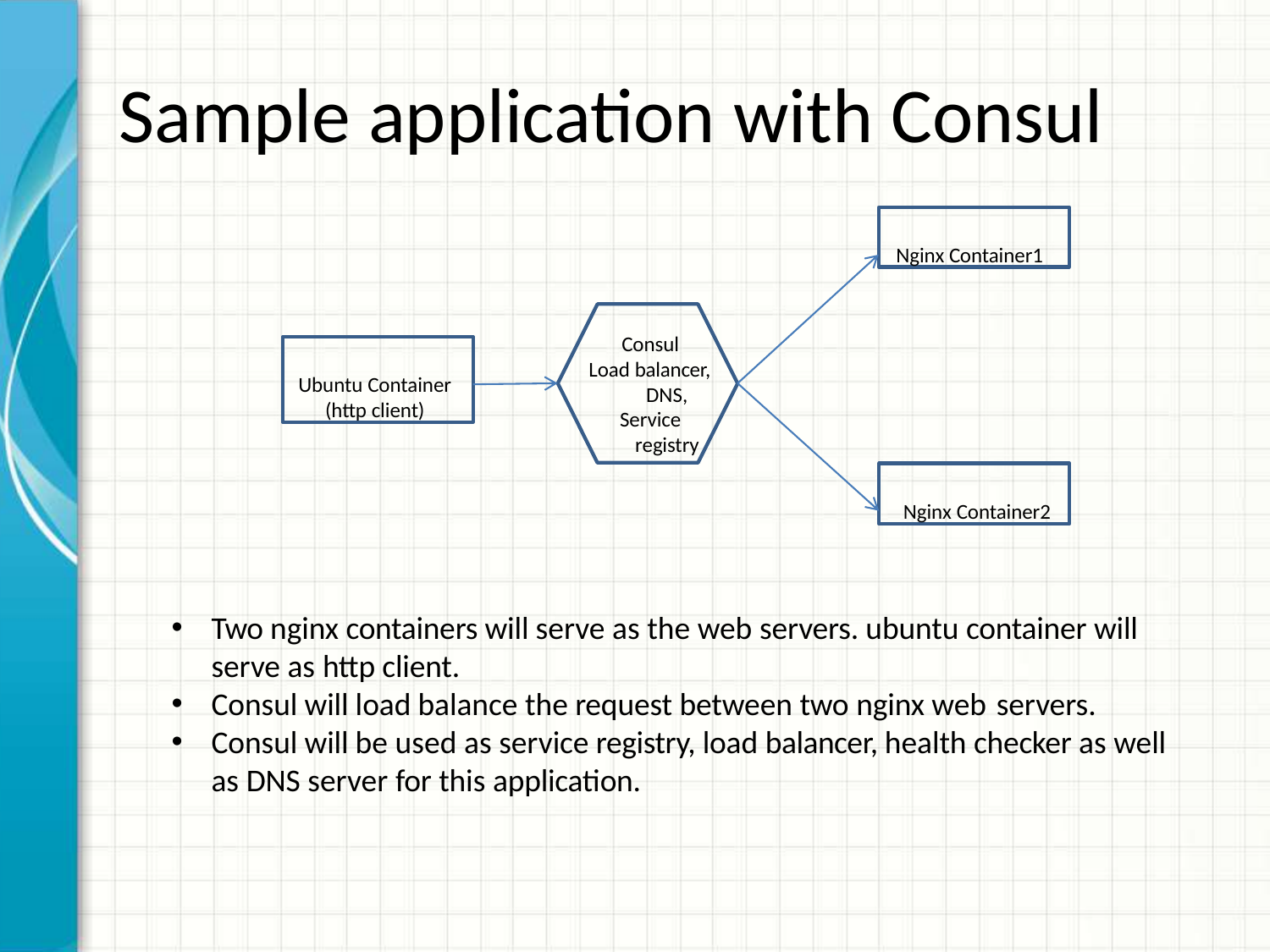

# Sample application with Consul

Nginx Container1

Consul  Load balancer,
DNS, Service
registry

Ubuntu Container
(http client)

Nginx Container2
Two nginx containers will serve as the web servers. ubuntu container will  serve as http client.
Consul will load balance the request between two nginx web servers.
Consul will be used as service registry, load balancer, health checker as well  as DNS server for this application.